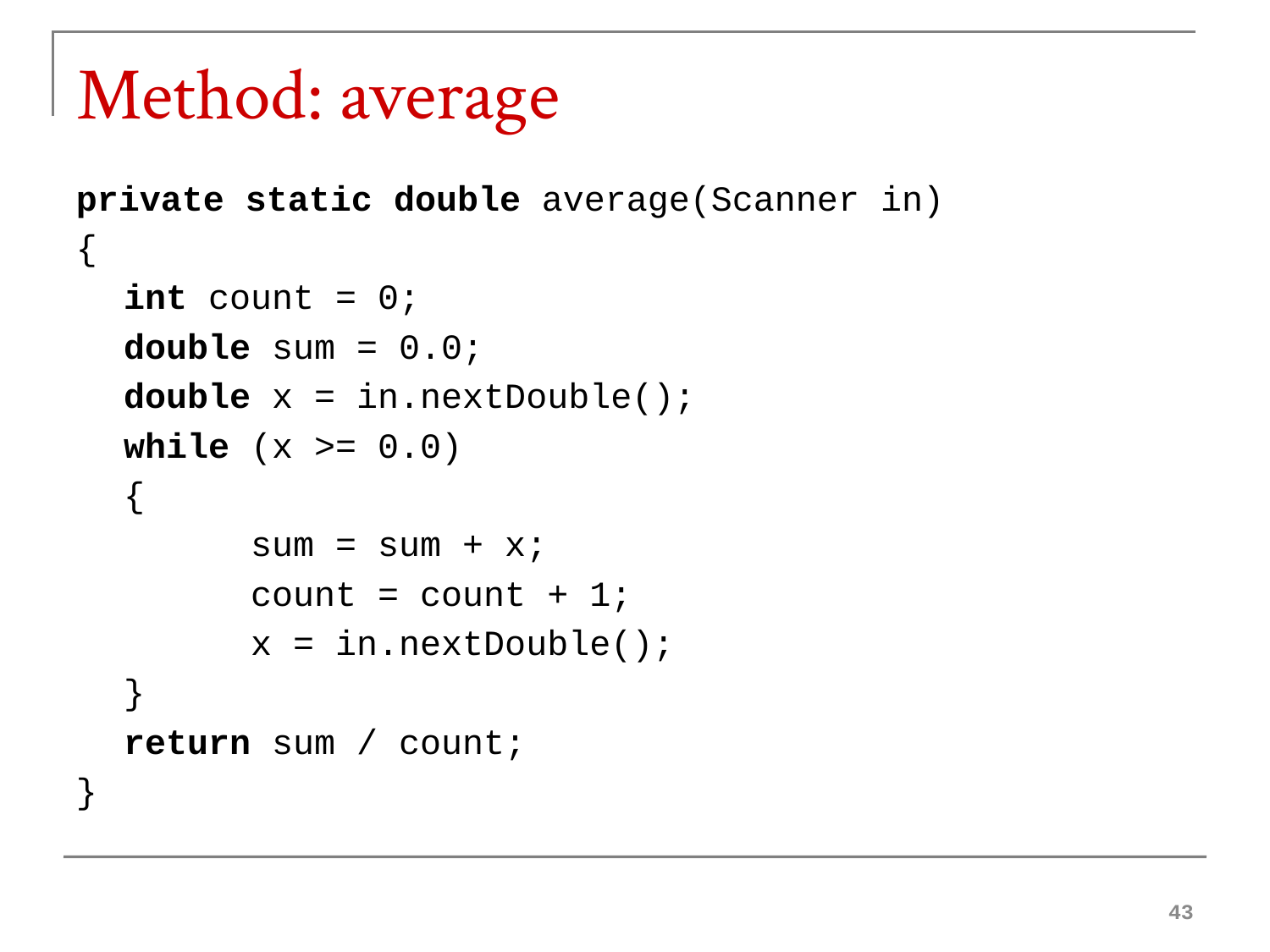

# Method: average
private static double average(Scanner in)
{
	int count = 0;
	double sum = 0.0;
	double x = in.nextDouble();
	while (x >= 0.0)
	{
		sum = sum + x;
		count = count + 1;
		x = in.nextDouble();
	}
	return sum / count;
}
43